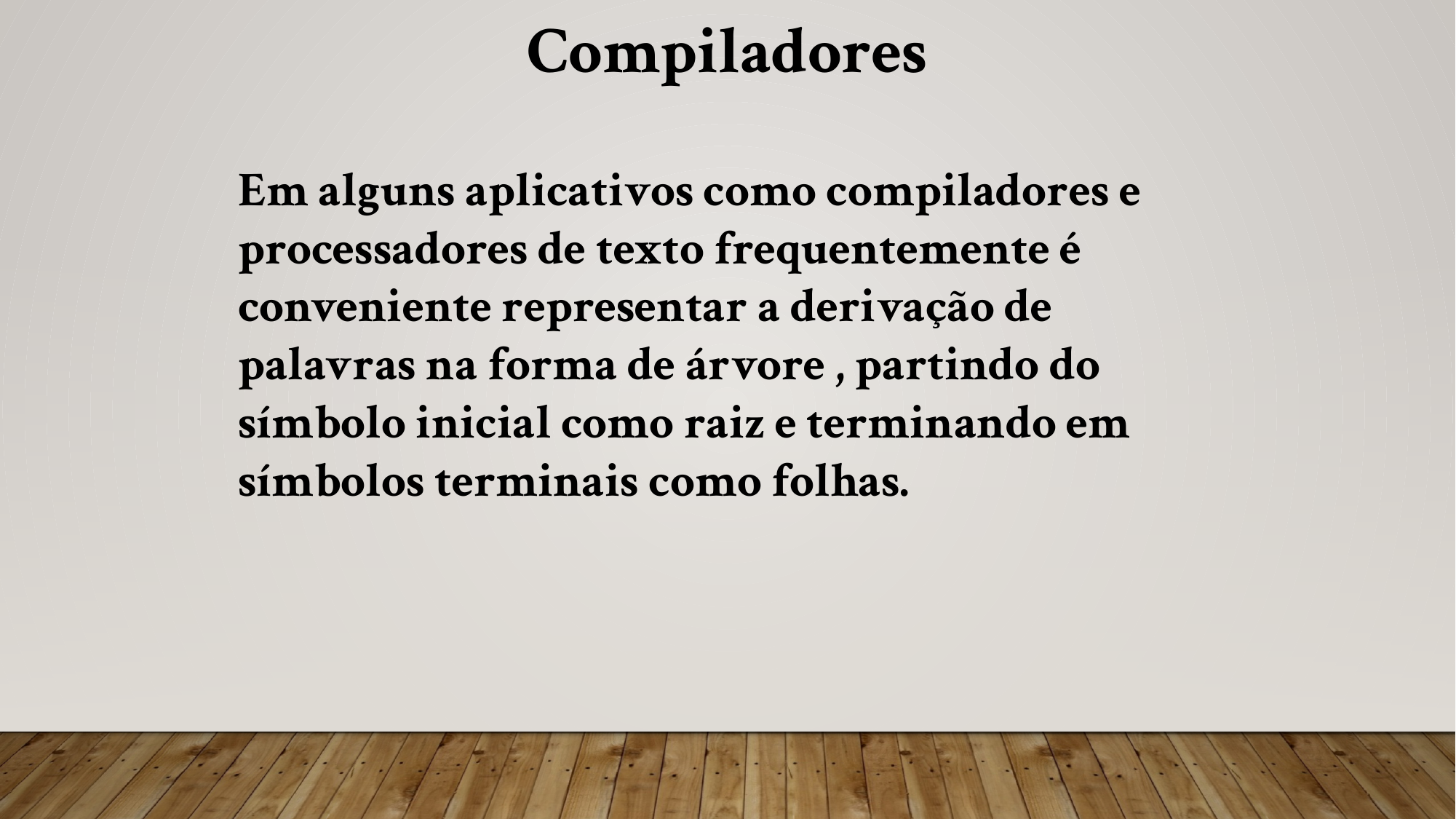

Compiladores

Em alguns aplicativos como compiladores e processadores de texto frequentemente é conveniente representar a derivação de palavras na forma de árvore , partindo do símbolo inicial como raiz e terminando em símbolos terminais como folhas.